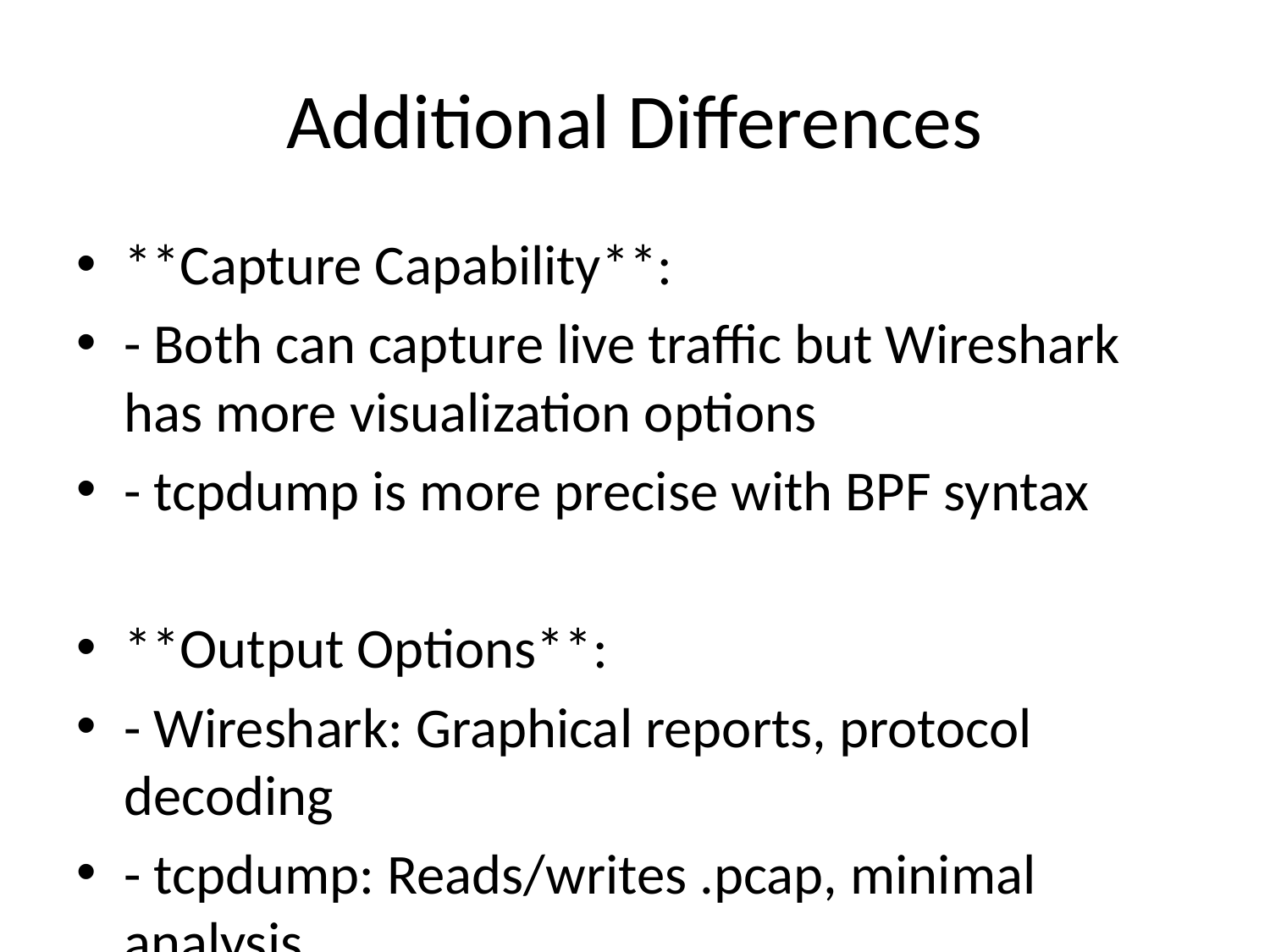

# Additional Differences
**Capture Capability**:
- Both can capture live traffic but Wireshark has more visualization options
- tcpdump is more precise with BPF syntax

**Output Options**:
- Wireshark: Graphical reports, protocol decoding
- tcpdump: Reads/writes .pcap, minimal analysis